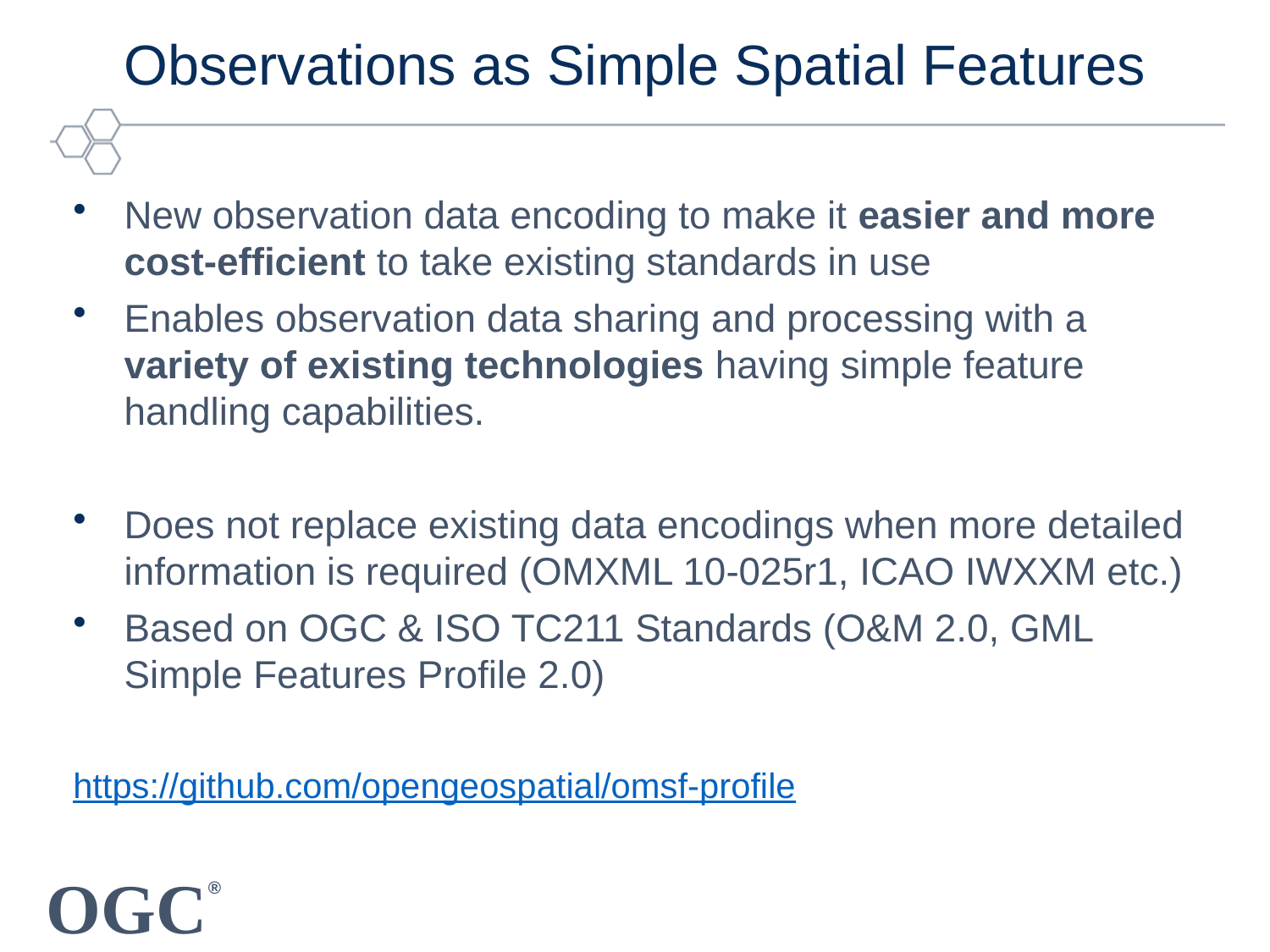

# Observations as Simple Spatial Features
New observation data encoding to make it easier and more cost-efficient to take existing standards in use
Enables observation data sharing and processing with a variety of existing technologies having simple feature handling capabilities.

Does not replace existing data encodings when more detailed information is required (OMXML 10-025r1, ICAO IWXXM etc.)
Based on OGC & ISO TC211 Standards (O&M 2.0, GML Simple Features Profile 2.0)

https://github.com/opengeospatial/omsf-profile